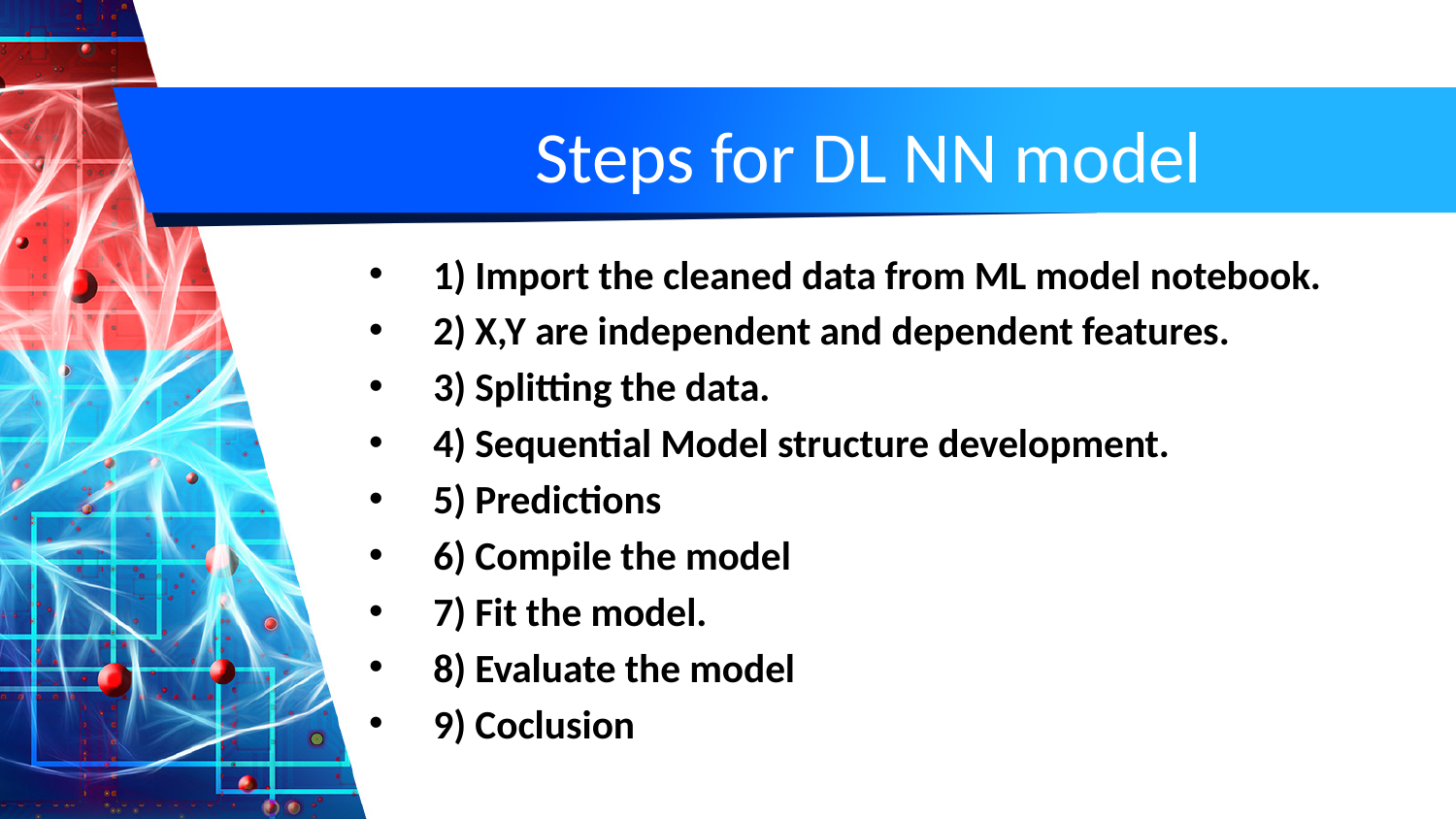

# Steps for DL NN model
 1) Import the cleaned data from ML model notebook.
 2) X,Y are independent and dependent features.
 3) Splitting the data.
 4) Sequential Model structure development.
 5) Predictions
 6) Compile the model
 7) Fit the model.
 8) Evaluate the model
 9) Coclusion